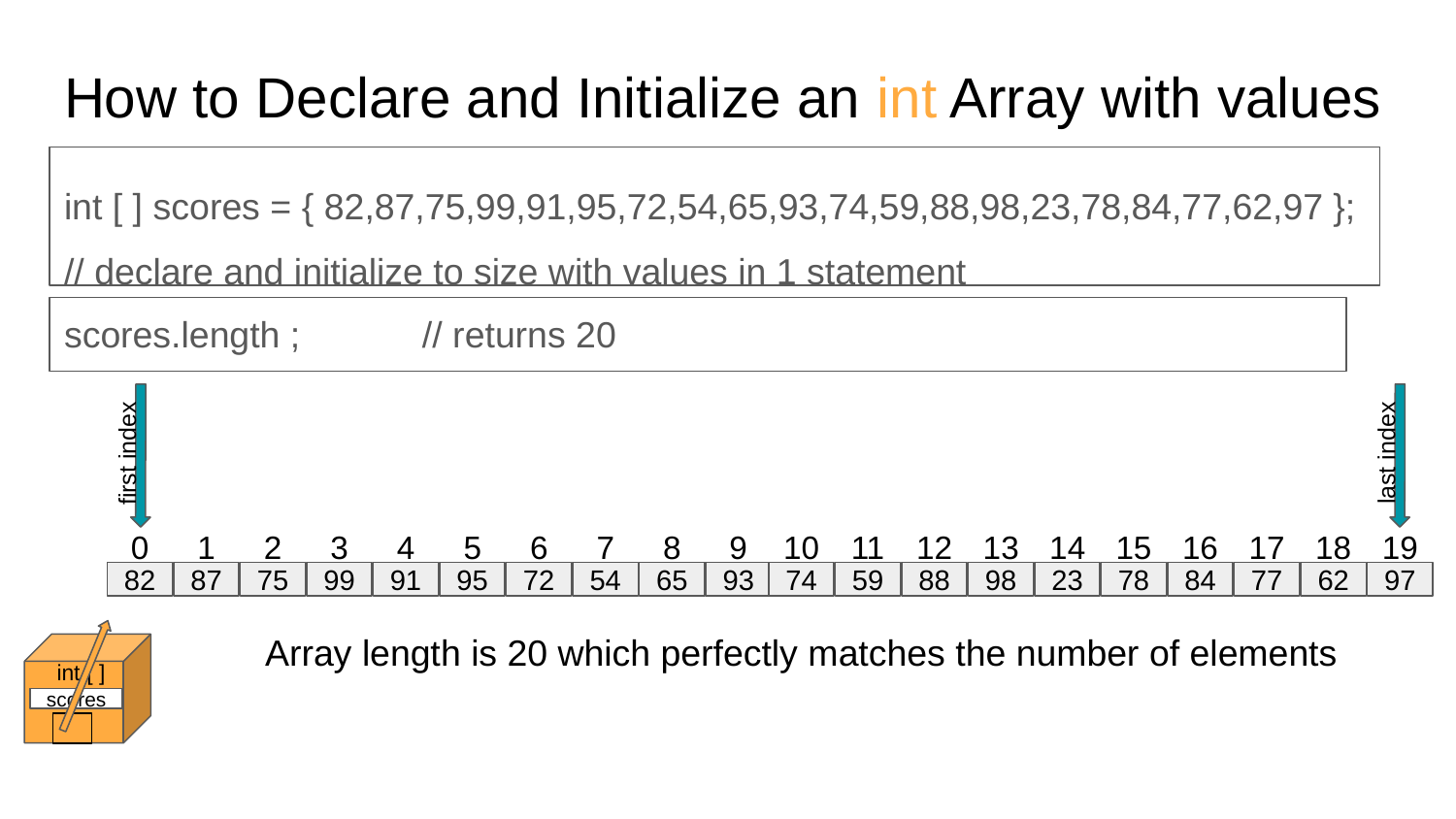

# How to Declare and Initialize an int Array with values
int [ ] scores = { 82,87,75,99,91,95,72,54,65,93,74,59,88,98,23,78,84,77,62,97 };
// declare and initialize to size with values in 1 statement
scores.length ;            // returns 20
first index
last index
0
1
2
3
4
5
6
7
8
9
10
11
12
13
14
15
16
17
18
19
82
87
75
99
91
95
72
54
65
93
74
59
88
98
23
78
84
77
62
97
Array length is 20 which perfectly matches the number of elements

int [ ]

scores